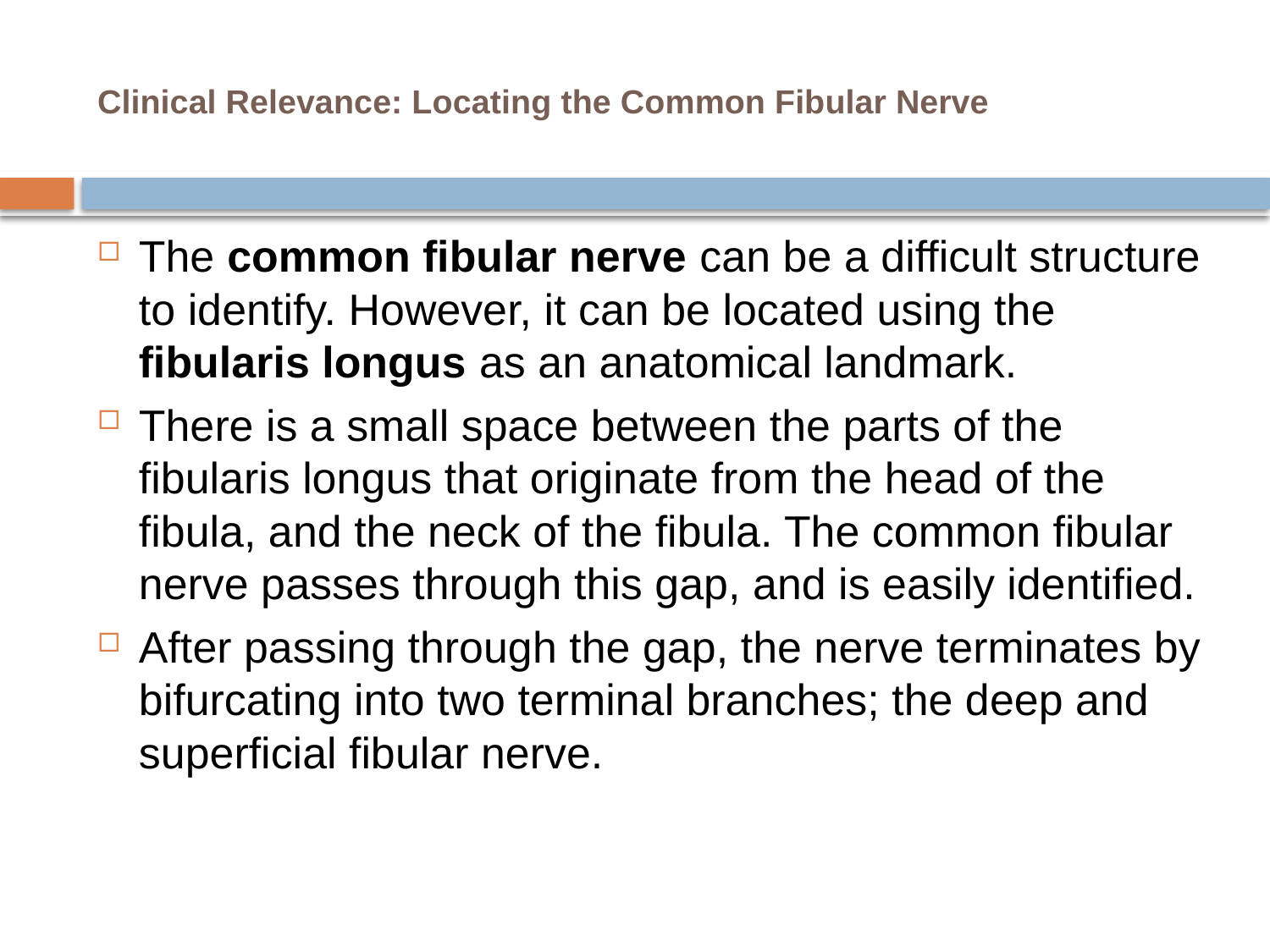

# Clinical Relevance: Locating the Common Fibular Nerve
The common fibular nerve can be a difficult structure to identify. However, it can be located using the fibularis longus as an anatomical landmark.
There is a small space between the parts of the fibularis longus that originate from the head of the fibula, and the neck of the fibula. The common fibular nerve passes through this gap, and is easily identified.
After passing through the gap, the nerve terminates by bifurcating into two terminal branches; the deep and superficial fibular nerve.